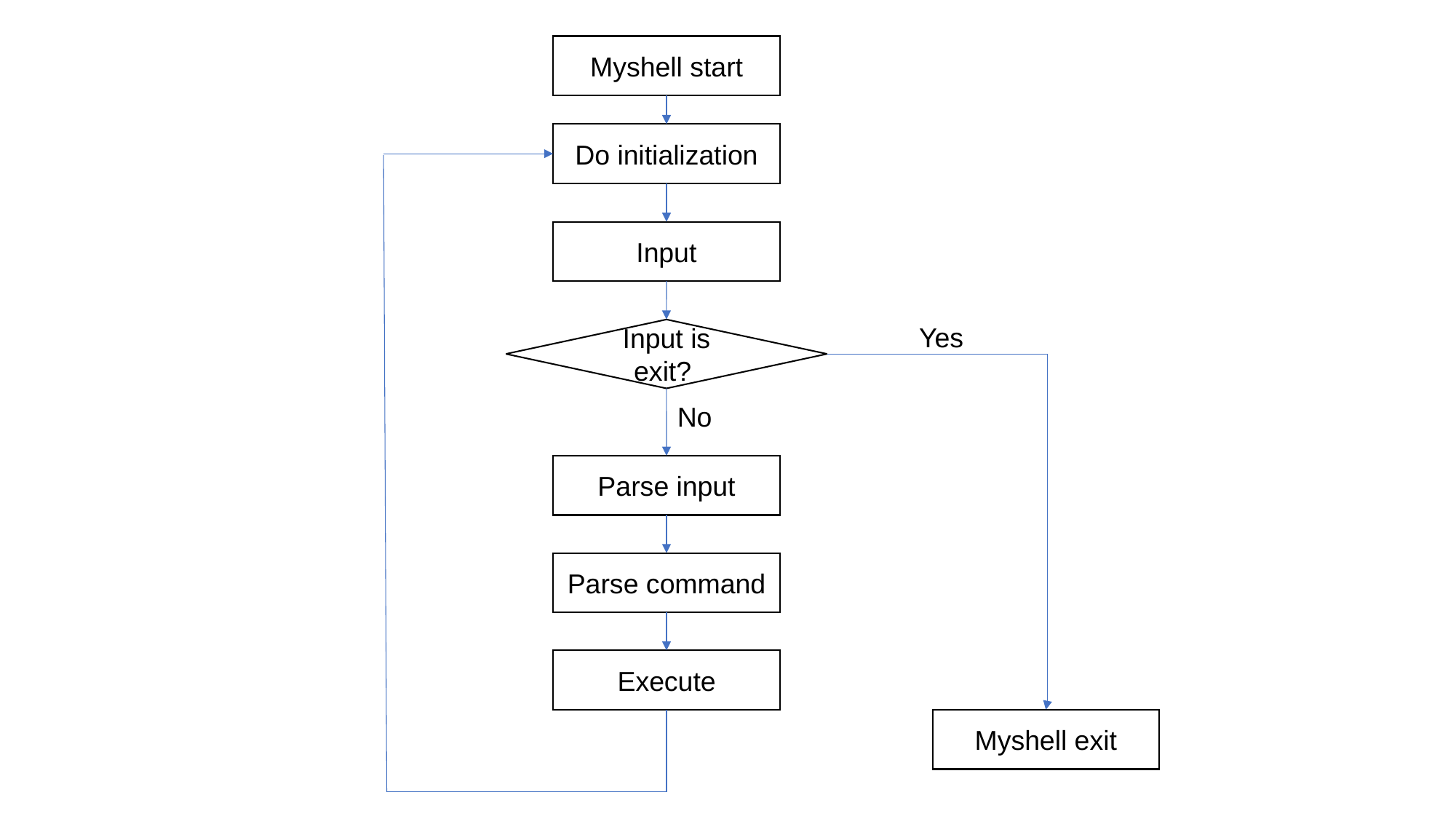

Myshell start
Do initialization
Input
Yes
Input is exit?
No
Parse input
Parse command
Execute
Myshell exit